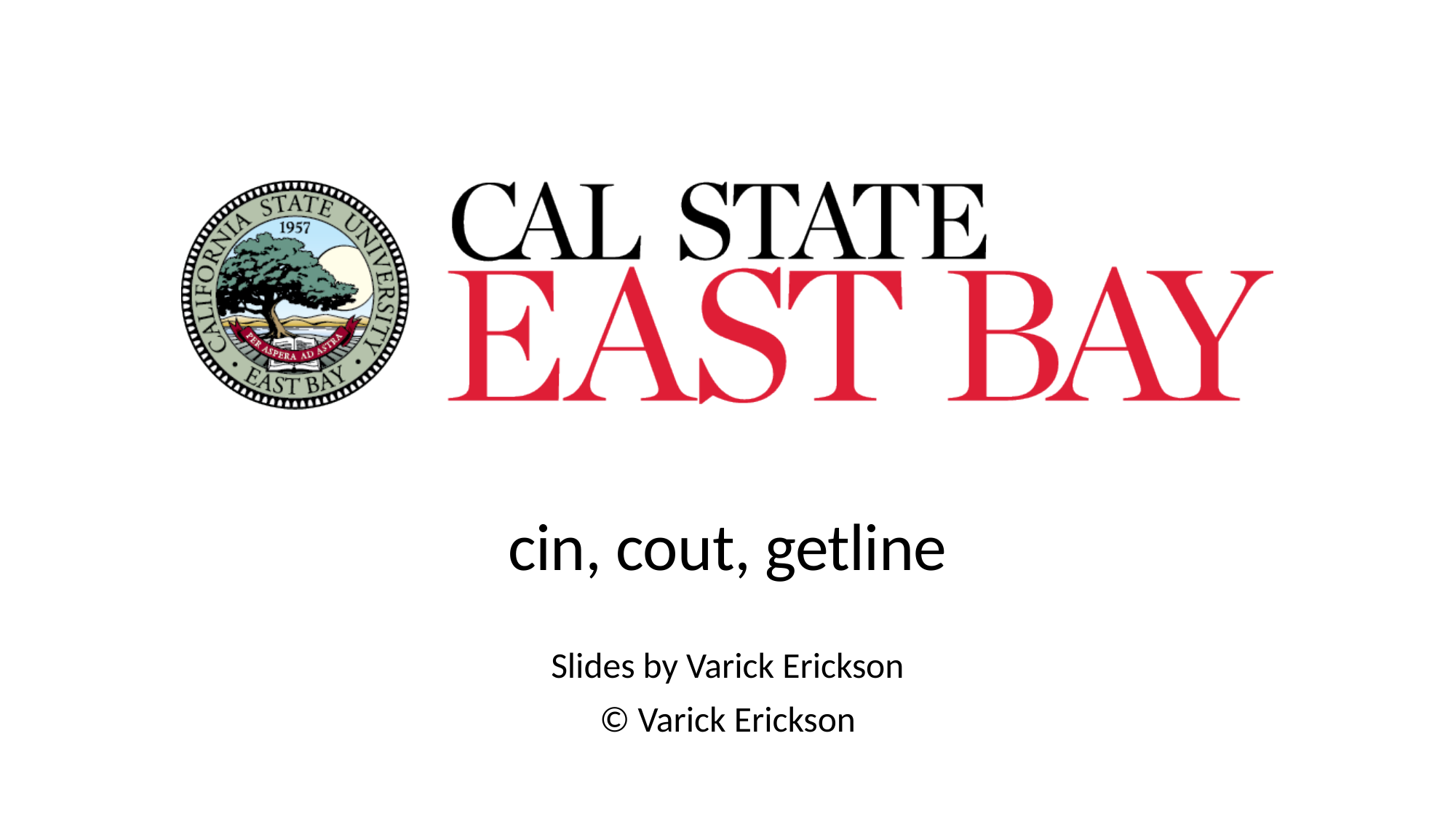

# cin, cout, getline
Slides by Varick Erickson
© Varick Erickson